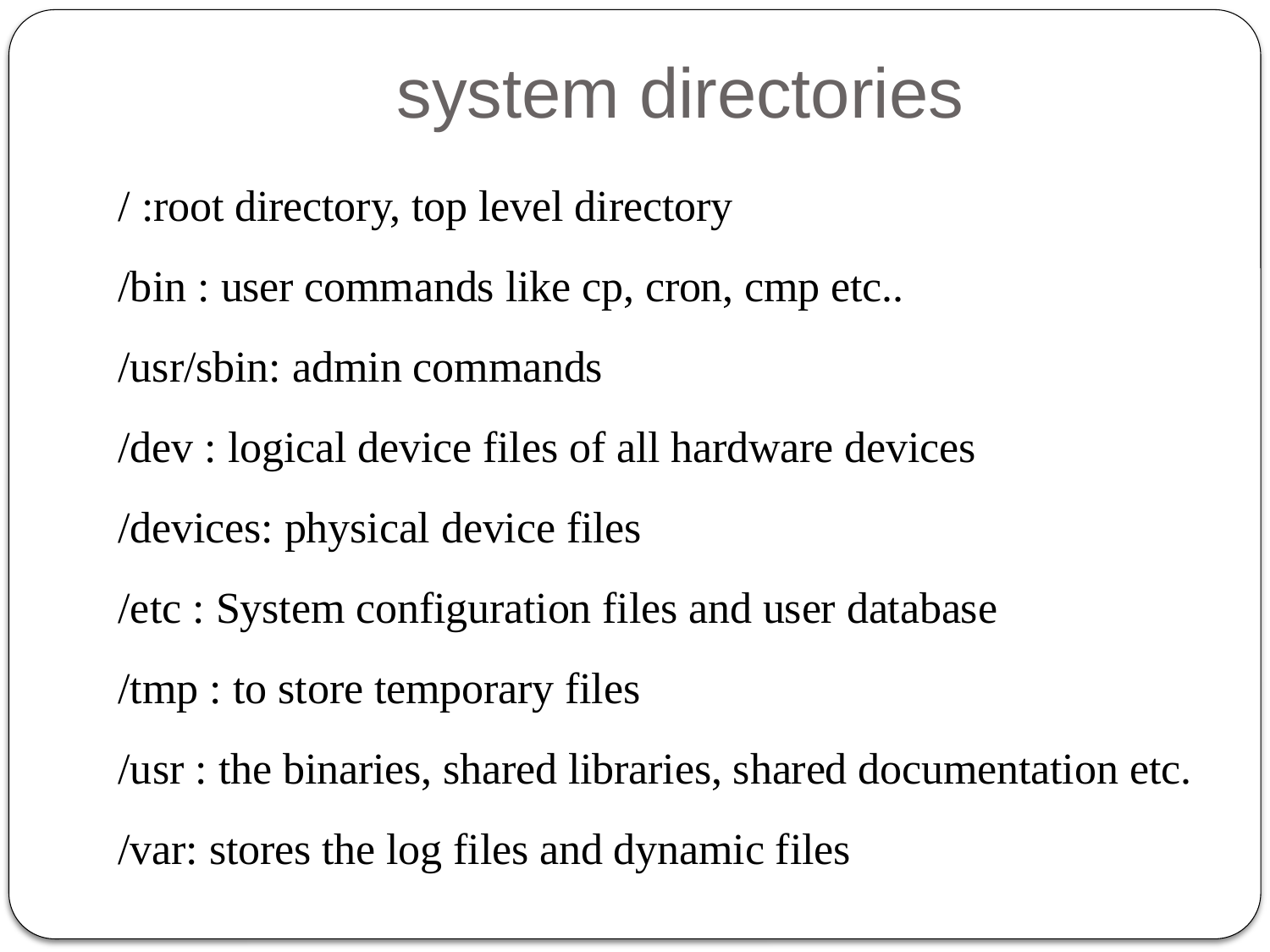

# system directories
/ :root directory, top level directory
/bin : user commands like cp, cron, cmp etc..
/usr/sbin: admin commands
/dev : logical device files of all hardware devices
/devices: physical device files
/etc : System configuration files and user database
/tmp : to store temporary files
/usr : the binaries, shared libraries, shared documentation etc.
/var: stores the log files and dynamic files

38